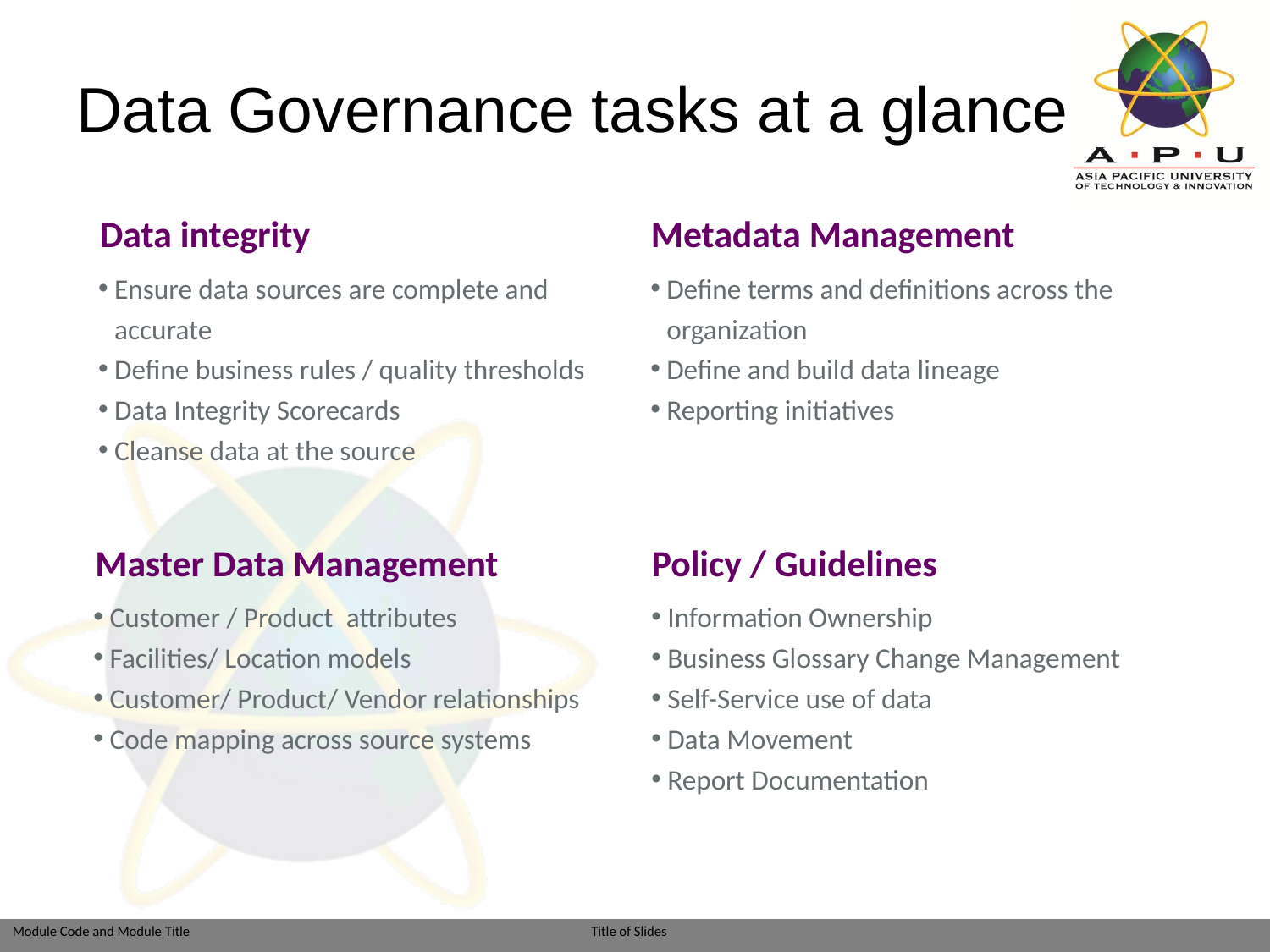

# Data Governance tasks at a glance
Data integrity
Ensure data sources are complete and accurate
Define business rules / quality thresholds
Data Integrity Scorecards
Cleanse data at the source

Metadata Management
Define terms and definitions across the organization
Define and build data lineage
Reporting initiatives

Master Data Management
Customer / Product  attributes
Facilities/ Location models
Customer/ Product/ Vendor relationships
Code mapping across source systems

Policy / Guidelines
Information Ownership
Business Glossary Change Management
Self-Service use of data
Data Movement
Report Documentation